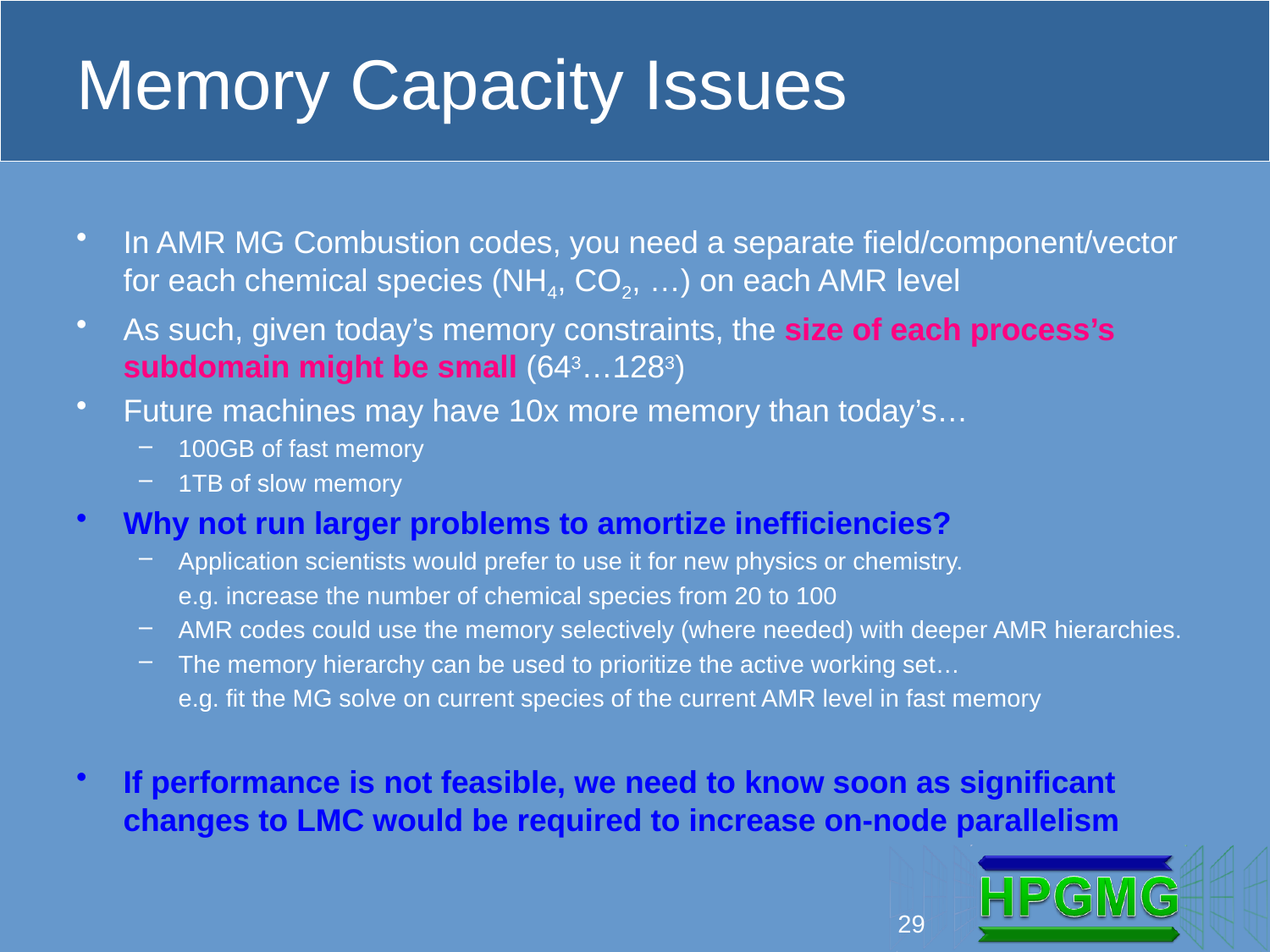

# Memory Capacity Issues
In AMR MG Combustion codes, you need a separate field/component/vector for each chemical species (NH4, CO2, …) on each AMR level
As such, given today’s memory constraints, the size of each process’s subdomain might be small (643…1283)
Future machines may have 10x more memory than today’s…
100GB of fast memory
1TB of slow memory
Why not run larger problems to amortize inefficiencies?
Application scientists would prefer to use it for new physics or chemistry.
	e.g. increase the number of chemical species from 20 to 100
AMR codes could use the memory selectively (where needed) with deeper AMR hierarchies.
The memory hierarchy can be used to prioritize the active working set…
	e.g. fit the MG solve on current species of the current AMR level in fast memory

If performance is not feasible, we need to know soon as significant changes to LMC would be required to increase on-node parallelism
29